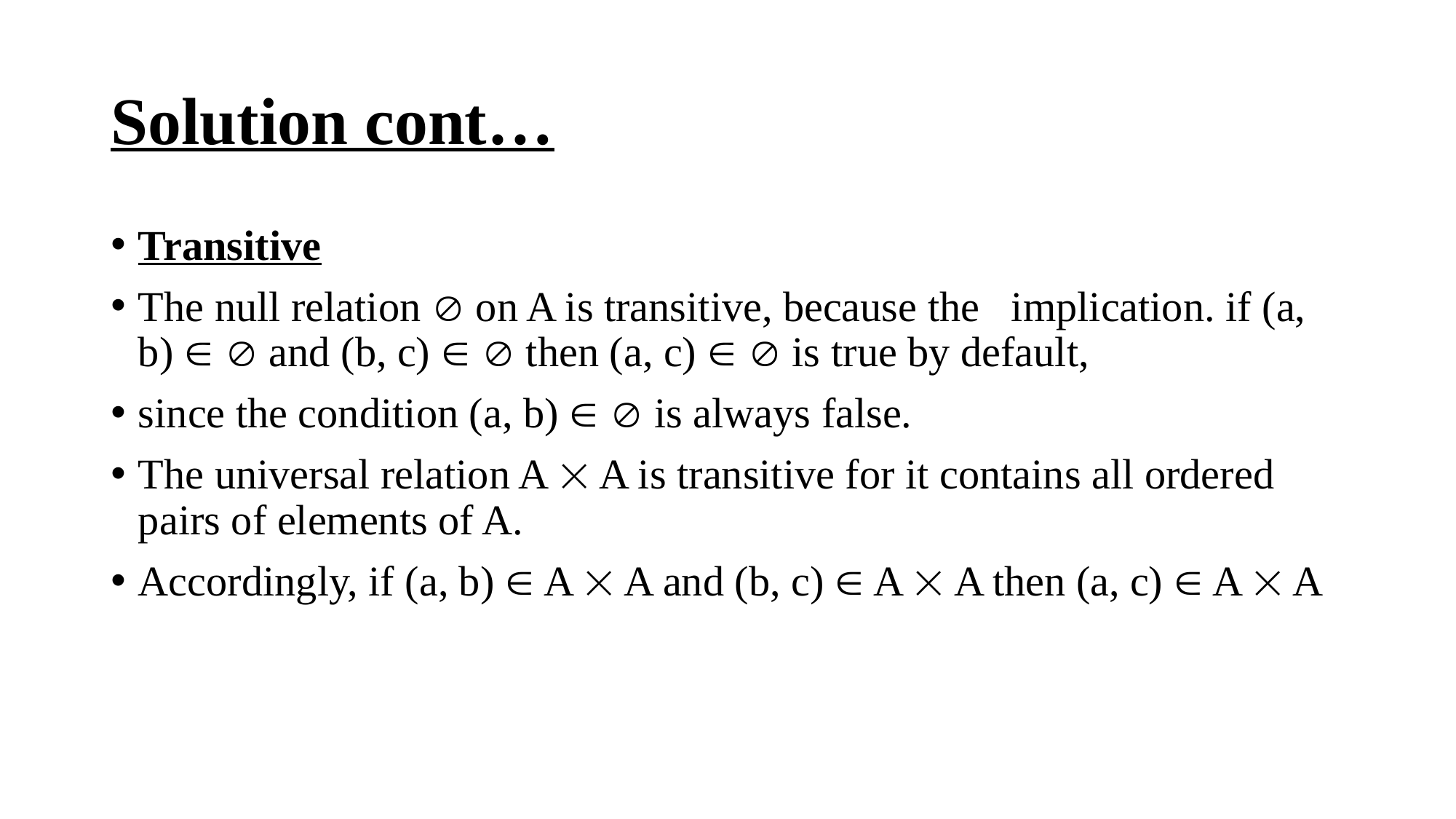

# Solution cont…
Transitive
The null relation ∅ on A is transitive, because the	implication. if (a, b) ∈ ∅ and (b, c) ∈ ∅ then (a, c) ∈ ∅ is true by default,
since the condition (a, b) ∈ ∅ is always false.
The universal relation A × A is transitive for it contains all ordered pairs of elements of A.
Accordingly, if (a, b) ∈ A × A and (b, c) ∈ A × A then (a, c) ∈ A × A